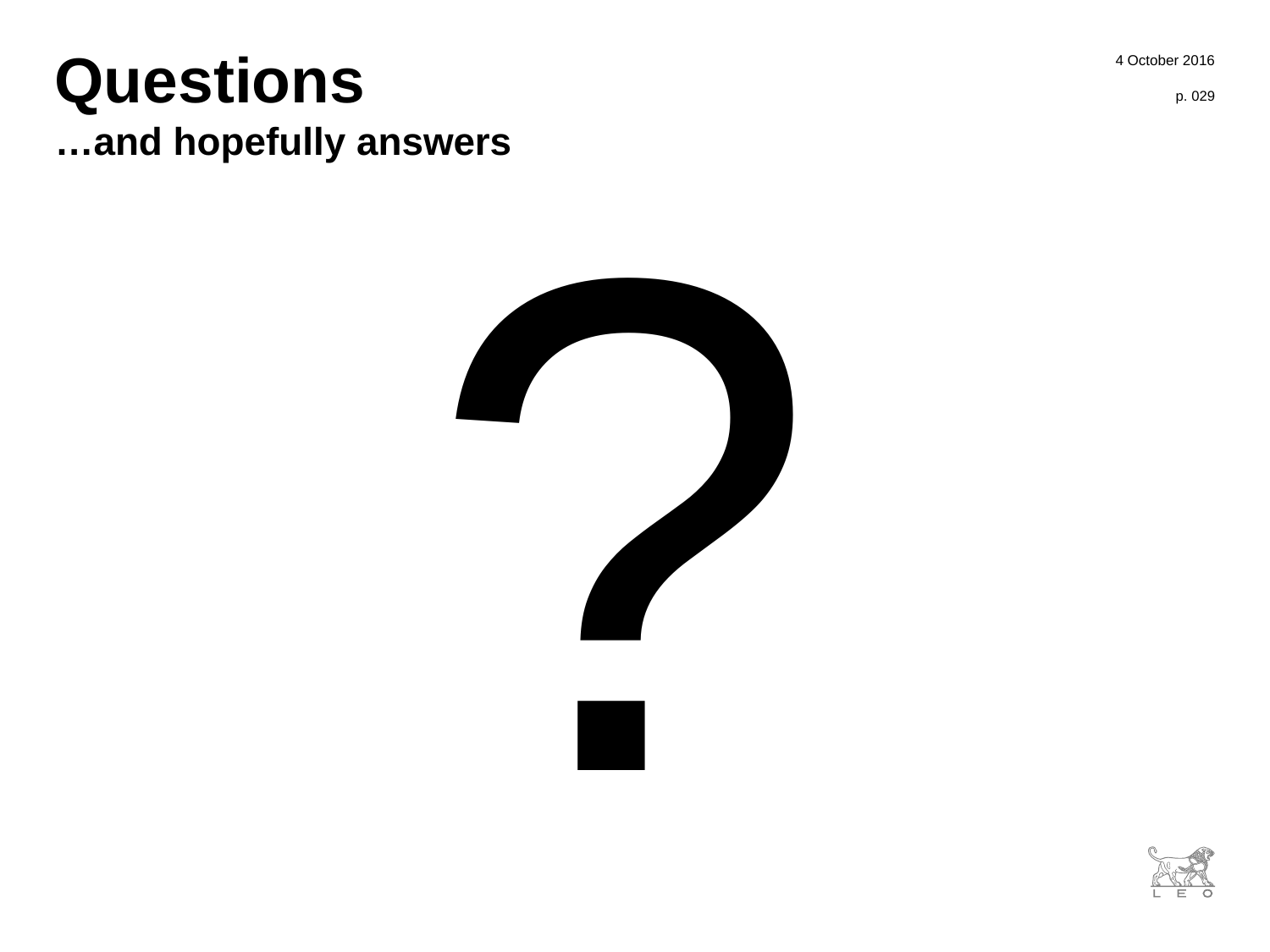

4 October 2016
# Questions
p. 029
?
…and hopefully answers